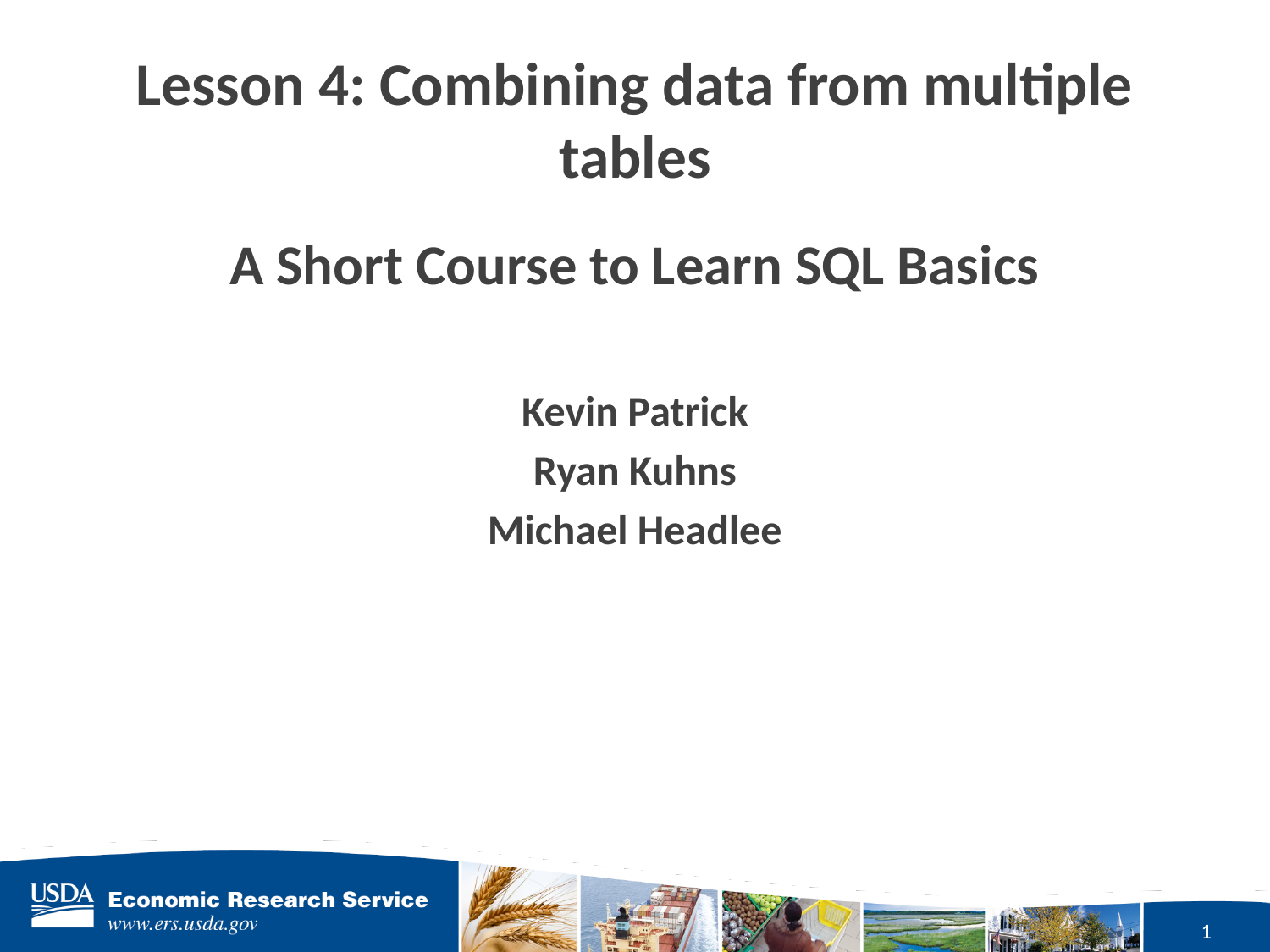

# Lesson 4: Combining data from multiple tables
A Short Course to Learn SQL Basics

Kevin Patrick
Ryan Kuhns
Michael Headlee